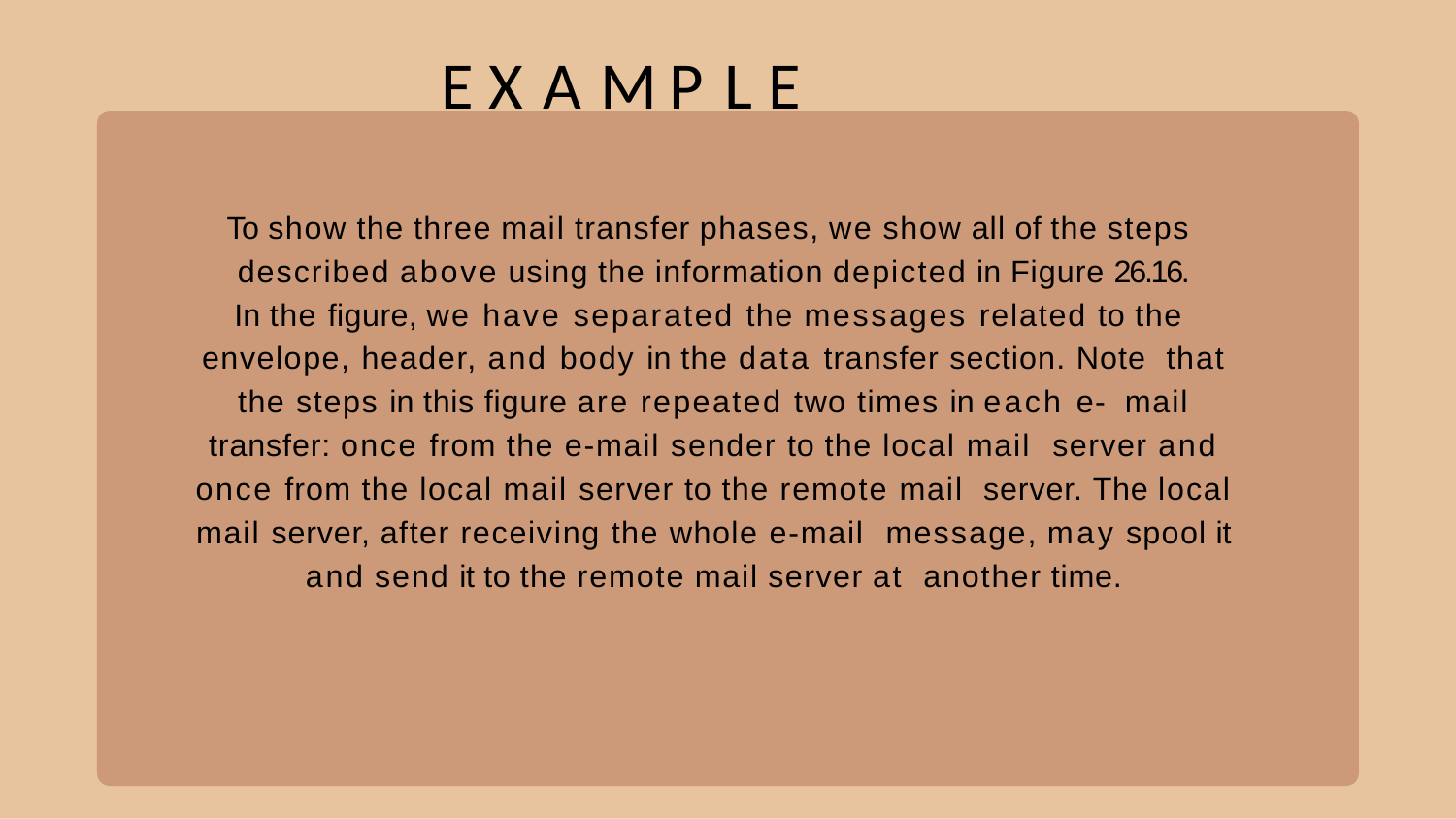

# EXAMPLE

To show the three mail transfer phases, we show all of the steps  described above using the information depicted in Figure 26.16.
In the figure, we have separated the messages related to the  envelope, header, and body in the data transfer section. Note  that the steps in this figure are repeated two times in each e-  mail transfer: once from the e-mail sender to the local mail  server and once from the local mail server to the remote mail  server. The local mail server, after receiving the whole e-mail  message, may spool it and send it to the remote mail server at  another time.